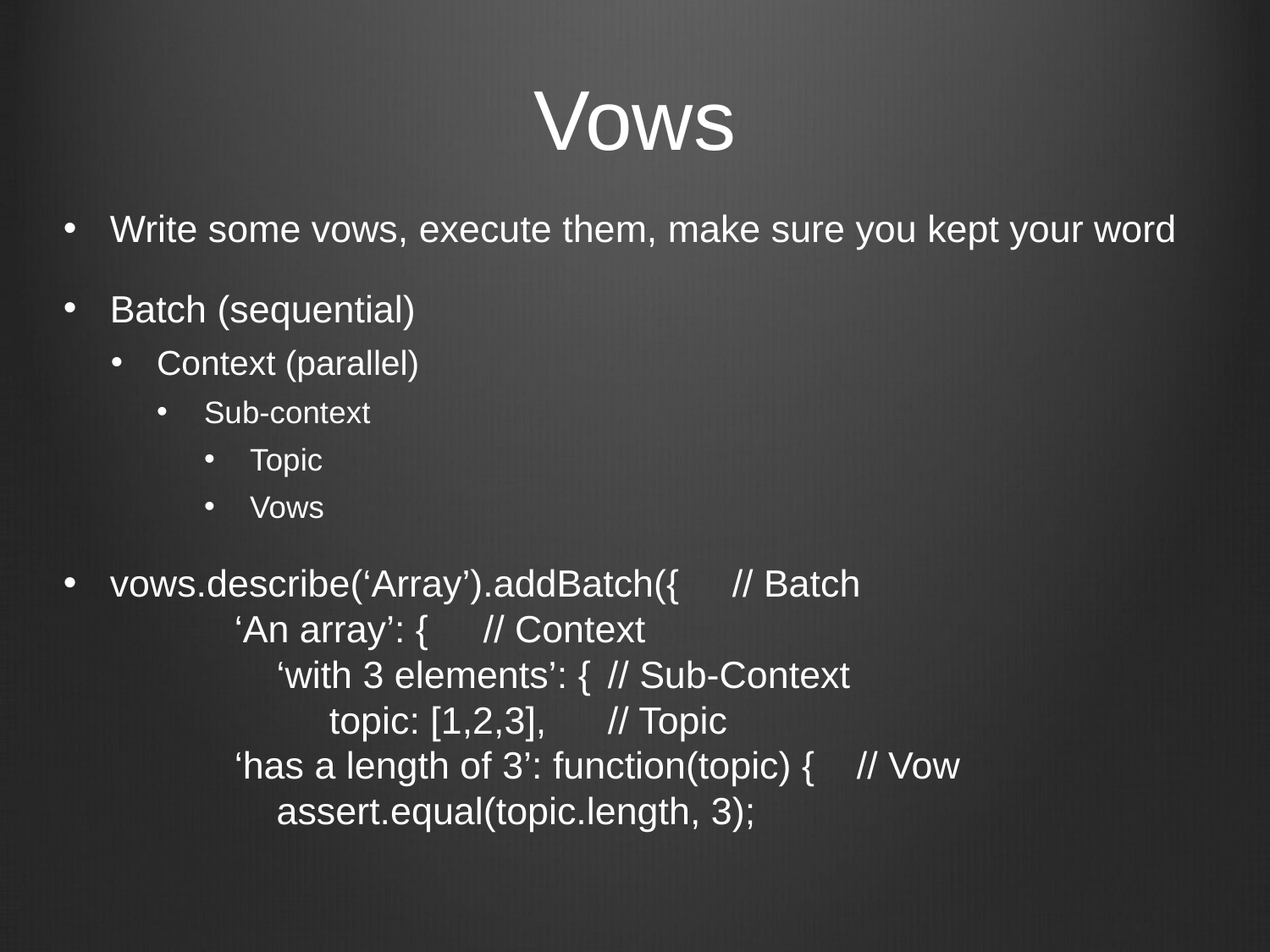

# Vows
Write some vows, execute them, make sure you kept your word
Batch (sequential)
Context (parallel)
Sub-context
Topic
Vows
vows.describe(‘Array’).addBatch({			// Batch
	‘An array’: {					// Context
	    ‘with 3 elements’: {				// Sub-Context
	         topic: [1,2,3],				// Topic
		‘has a length of 3’: function(topic) {	// Vow
		    assert.equal(topic.length, 3);